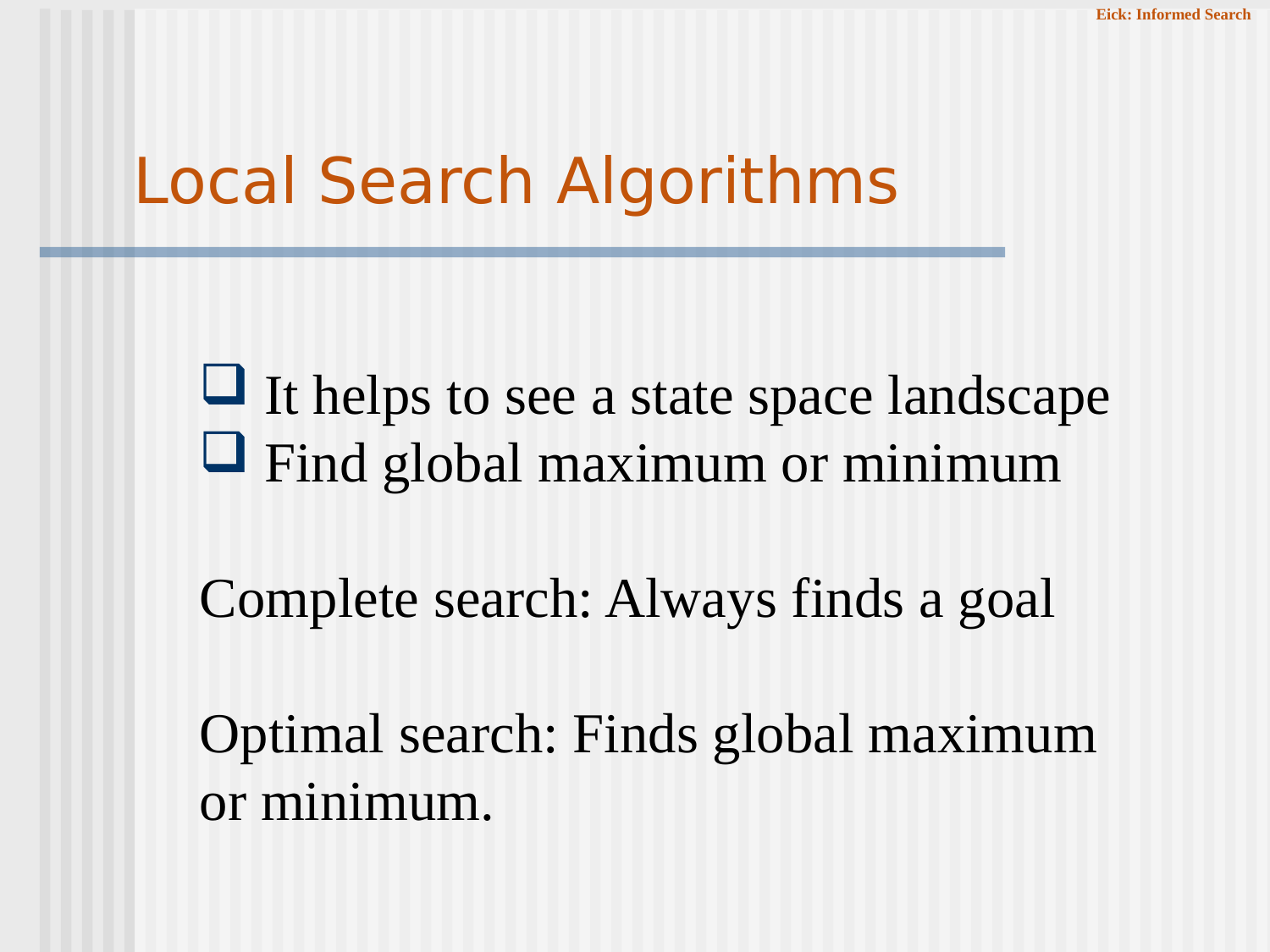

# Local Search Algorithms
 It helps to see a state space landscape
 Find global maximum or minimum

Complete search: Always finds a goal

Optimal search: Finds global maximum
or minimum.